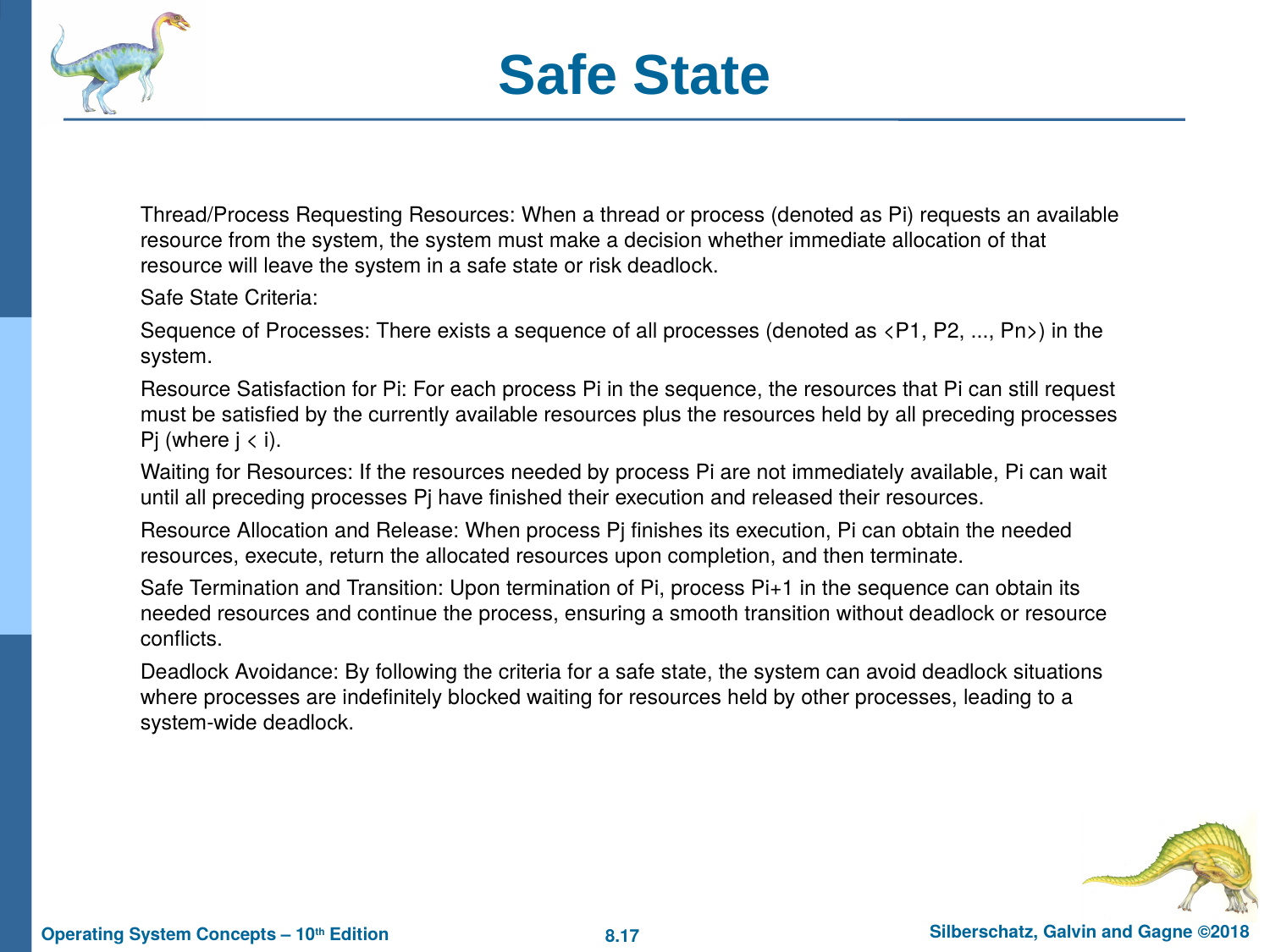

# Safe State

Thread/Process Requesting Resources: When a thread or process (denoted as Pi) requests an available resource from the system, the system must make a decision whether immediate allocation of that resource will leave the system in a safe state or risk deadlock.
Safe State Criteria:
Sequence of Processes: There exists a sequence of all processes (denoted as <P1, P2, ..., Pn>) in the system.
Resource Satisfaction for Pi: For each process Pi in the sequence, the resources that Pi can still request must be satisfied by the currently available resources plus the resources held by all preceding processes Pj (where j < i).
Waiting for Resources: If the resources needed by process Pi are not immediately available, Pi can wait until all preceding processes Pj have finished their execution and released their resources.
Resource Allocation and Release: When process Pj finishes its execution, Pi can obtain the needed resources, execute, return the allocated resources upon completion, and then terminate.
Safe Termination and Transition: Upon termination of Pi, process Pi+1 in the sequence can obtain its needed resources and continue the process, ensuring a smooth transition without deadlock or resource conflicts.
Deadlock Avoidance: By following the criteria for a safe state, the system can avoid deadlock situations where processes are indefinitely blocked waiting for resources held by other processes, leading to a system-wide deadlock.